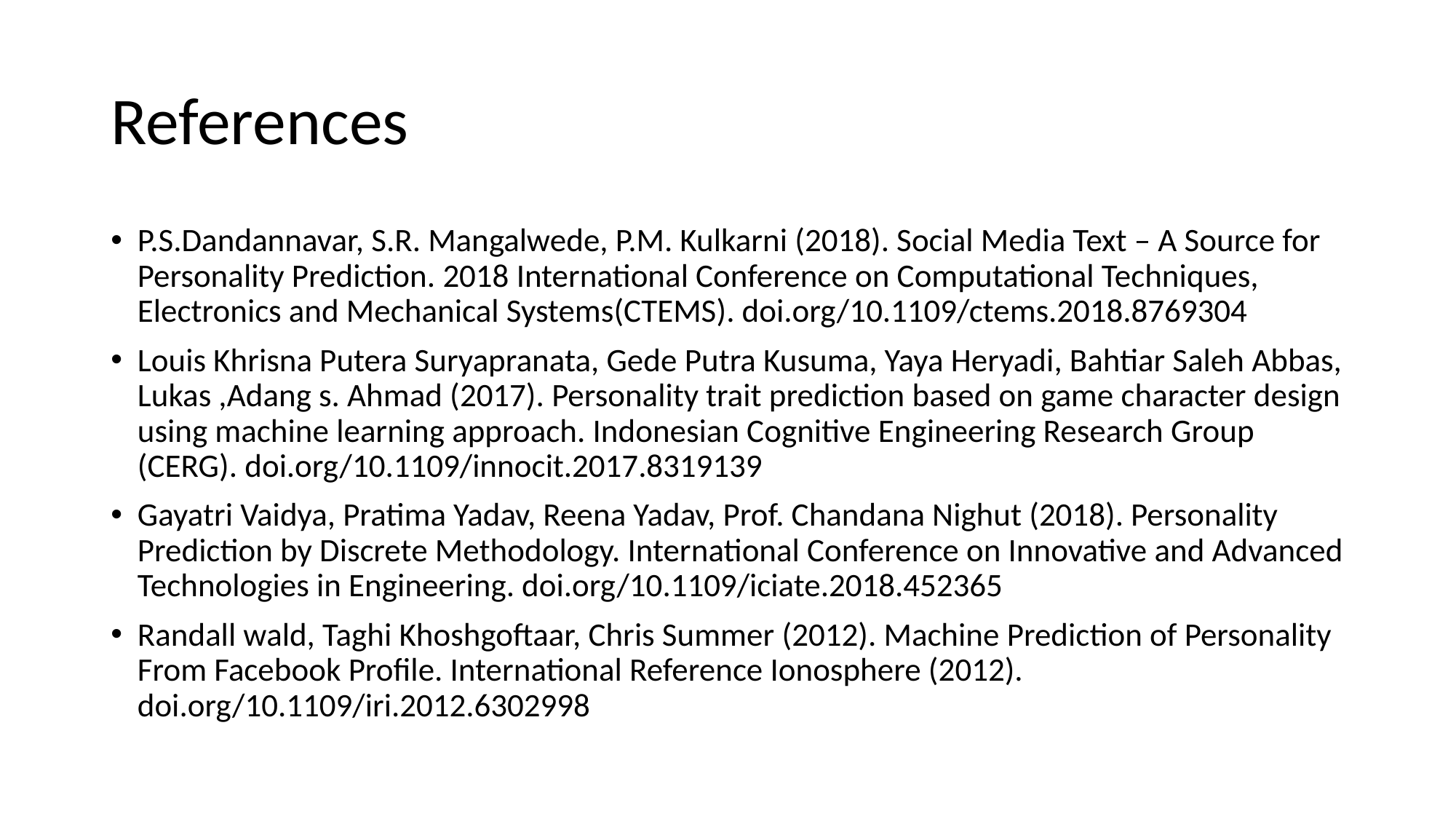

# References
P.S.Dandannavar, S.R. Mangalwede, P.M. Kulkarni (2018). Social Media Text – A Source for Personality Prediction. 2018 International Conference on Computational Techniques, Electronics and Mechanical Systems(CTEMS). doi.org/10.1109/ctems.2018.8769304
Louis Khrisna Putera Suryapranata, Gede Putra Kusuma, Yaya Heryadi, Bahtiar Saleh Abbas, Lukas ,Adang s. Ahmad (2017). Personality trait prediction based on game character design using machine learning approach. Indonesian Cognitive Engineering Research Group (CERG). doi.org/10.1109/innocit.2017.8319139
Gayatri Vaidya, Pratima Yadav, Reena Yadav, Prof. Chandana Nighut (2018). Personality Prediction by Discrete Methodology. International Conference on Innovative and Advanced Technologies in Engineering. doi.org/10.1109/iciate.2018.452365
Randall wald, Taghi Khoshgoftaar, Chris Summer (2012). Machine Prediction of Personality From Facebook Profile. International Reference Ionosphere (2012). doi.org/10.1109/iri.2012.6302998